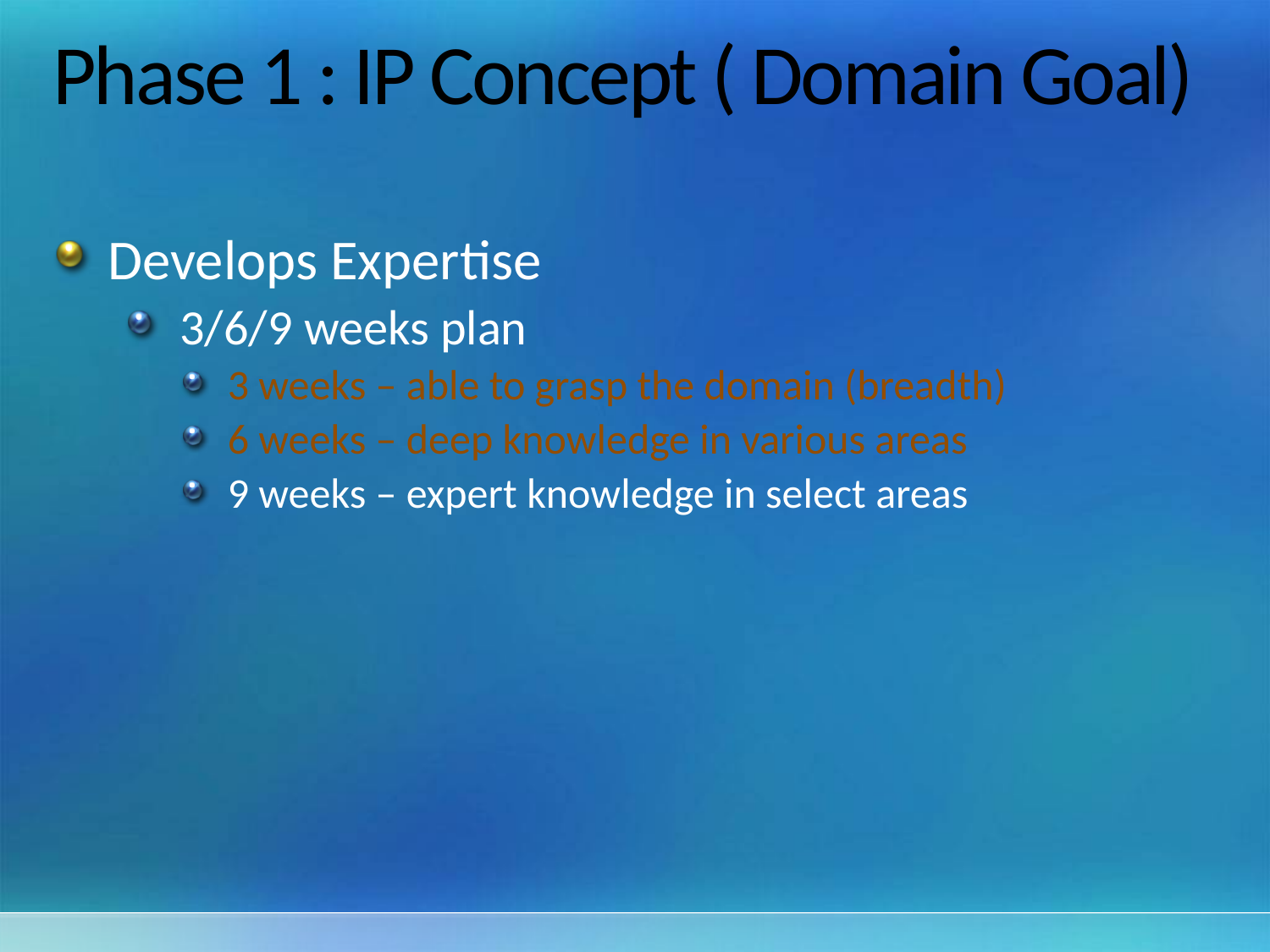

# Phase 1 : IP Concept ( Domain Goal)

Develops Expertise
3/6/9 weeks plan
3 weeks – able to grasp the domain (breadth)
6 weeks – deep knowledge in various areas
9 weeks – expert knowledge in select areas